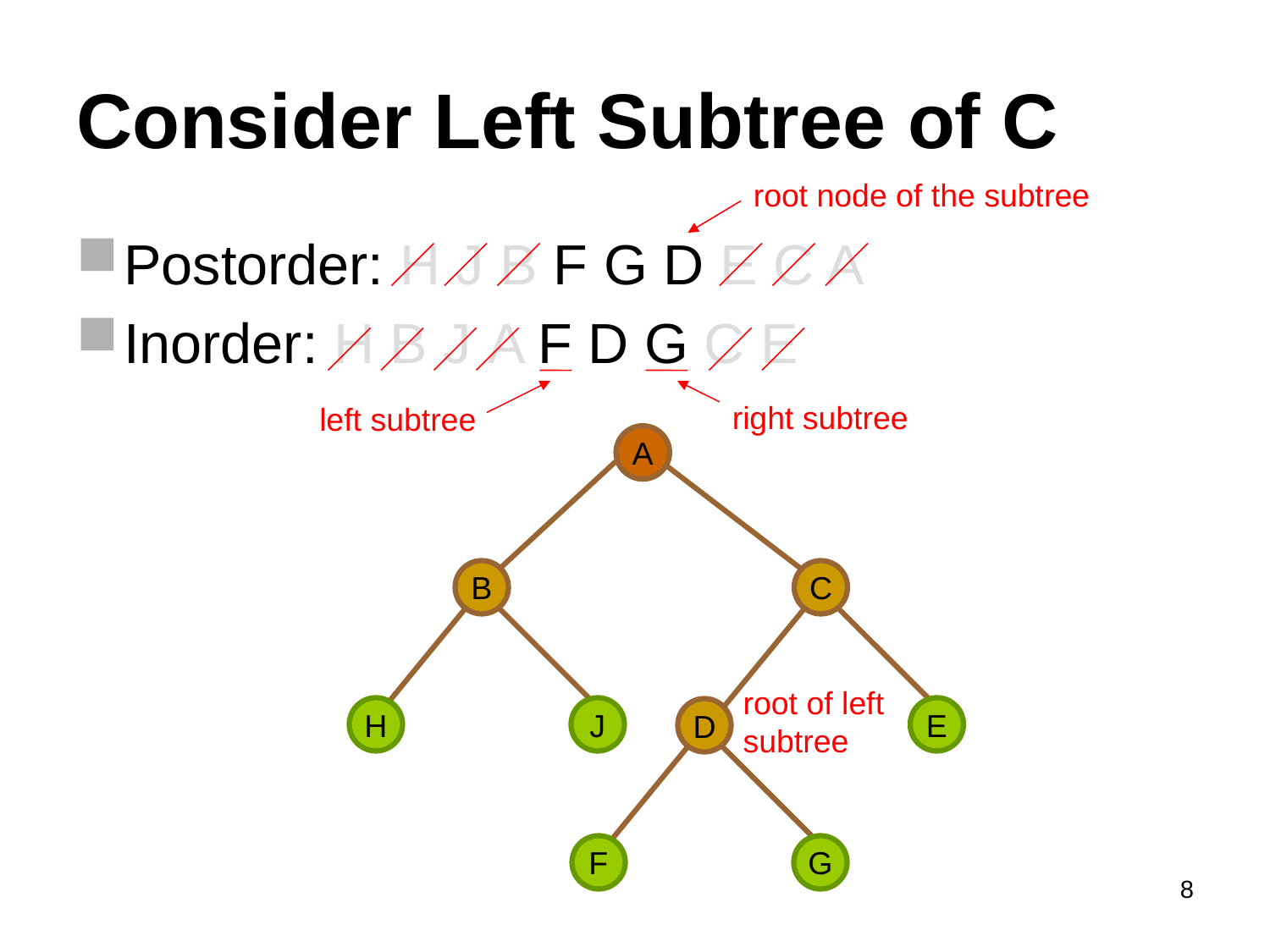

# Consider Left Subtree of C
root node of the subtree

Postorder: H J B F G D E C A
Inorder: H B J A F D G C E

right subtree
left subtree
A

B
C

root of left subtree
H
J
E
D

F
G
8